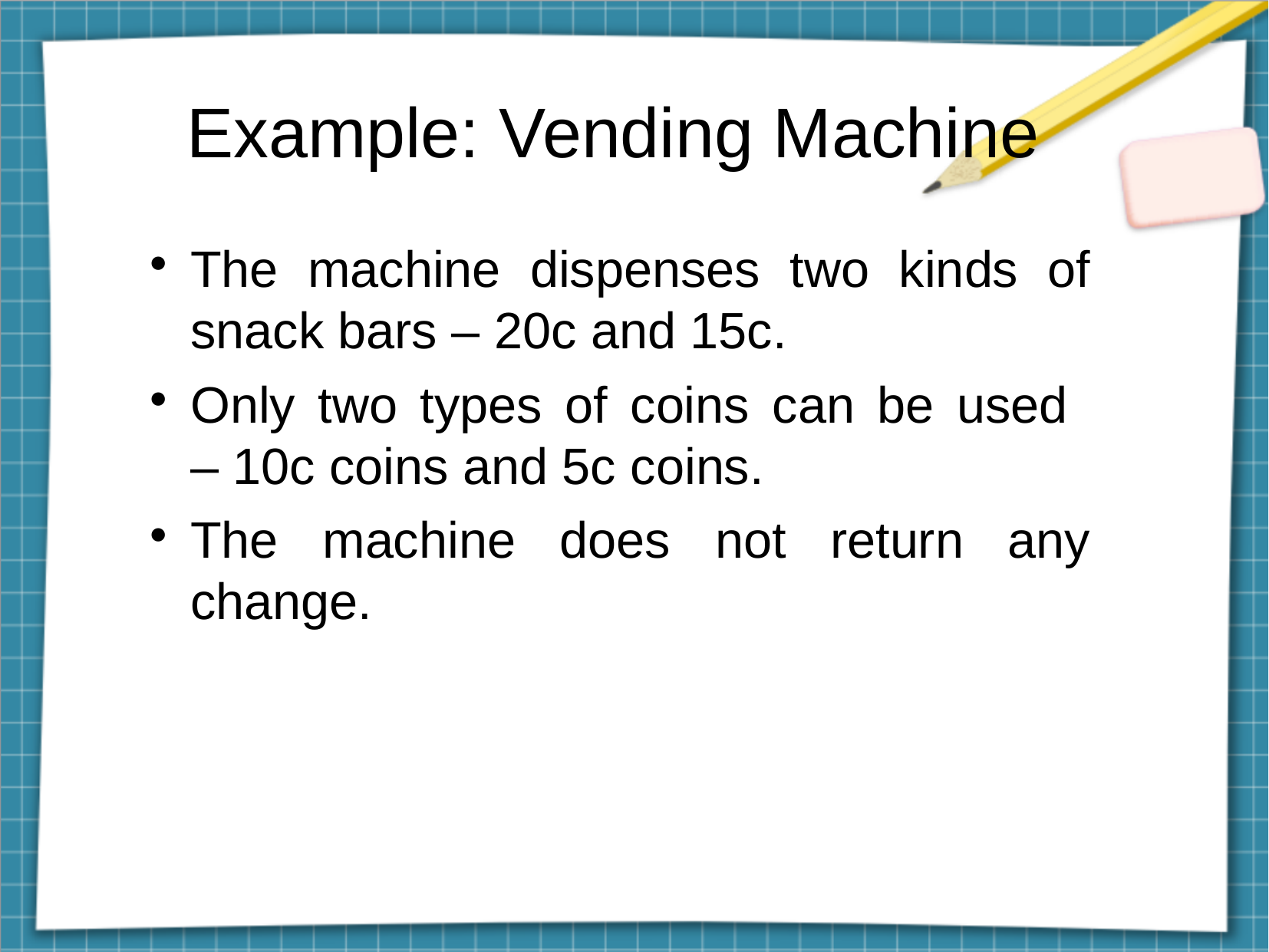

Example: Vending Machine
The machine dispenses two kinds of snack bars – 20c and 15c.
Only two types of coins can be used
– 10c coins and 5c coins.
The machine does not return any change.